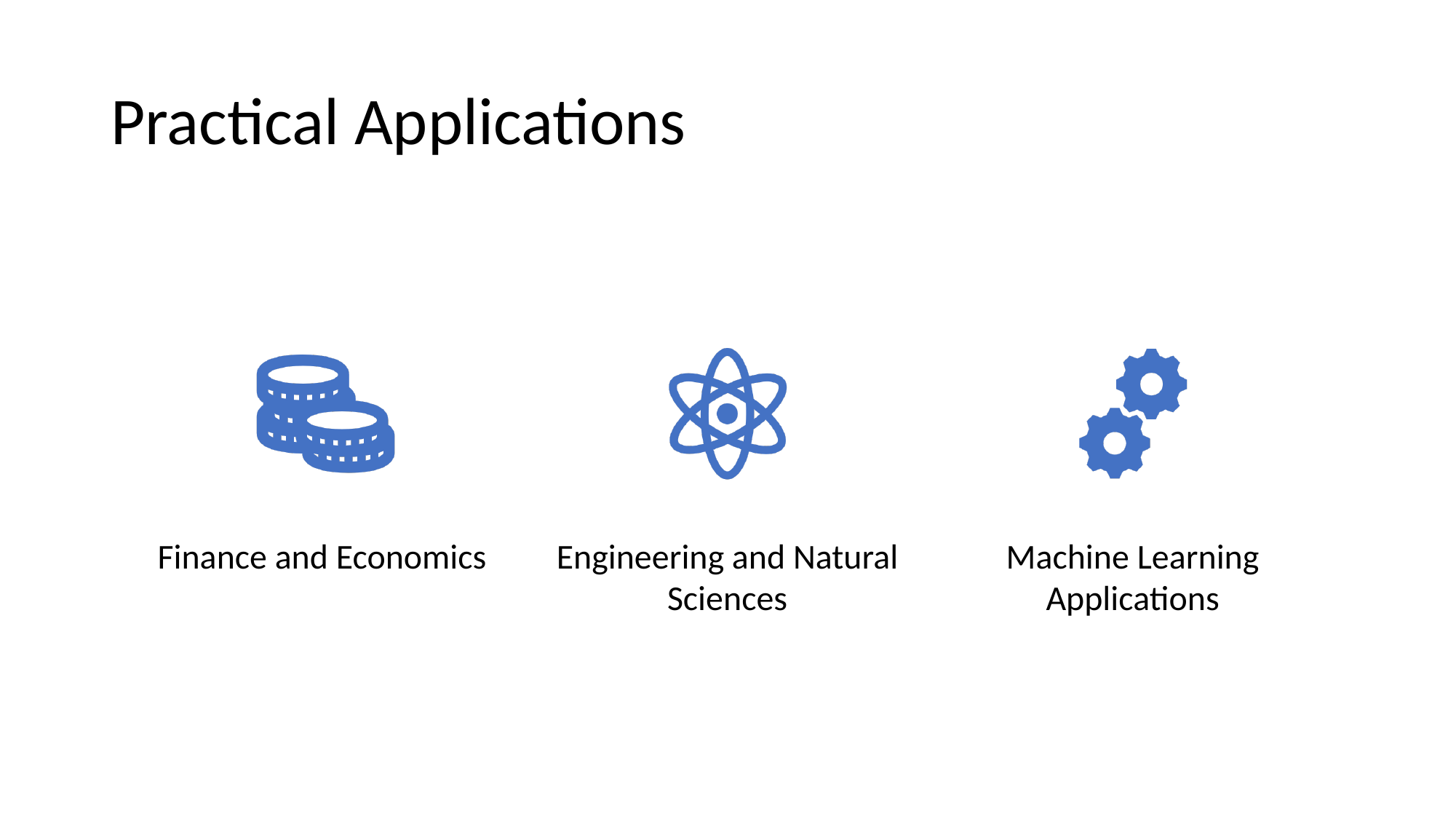

# Practical Applications
Finance and Economics
Engineering and Natural Sciences
Machine Learning Applications